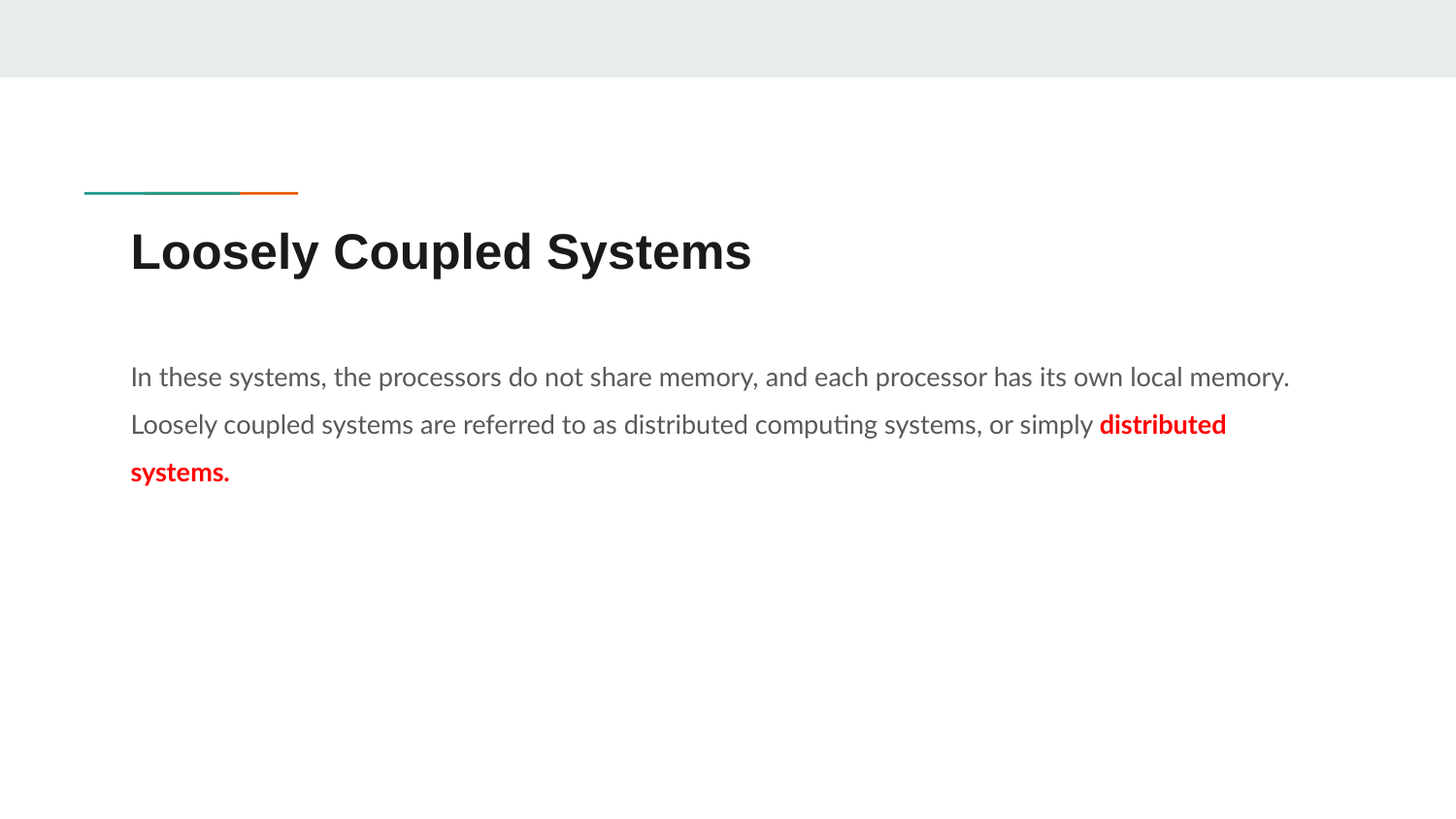

# Loosely Coupled Systems
In these systems, the processors do not share memory, and each processor has its own local memory. Loosely coupled systems are referred to as distributed computing systems, or simply distributed systems.